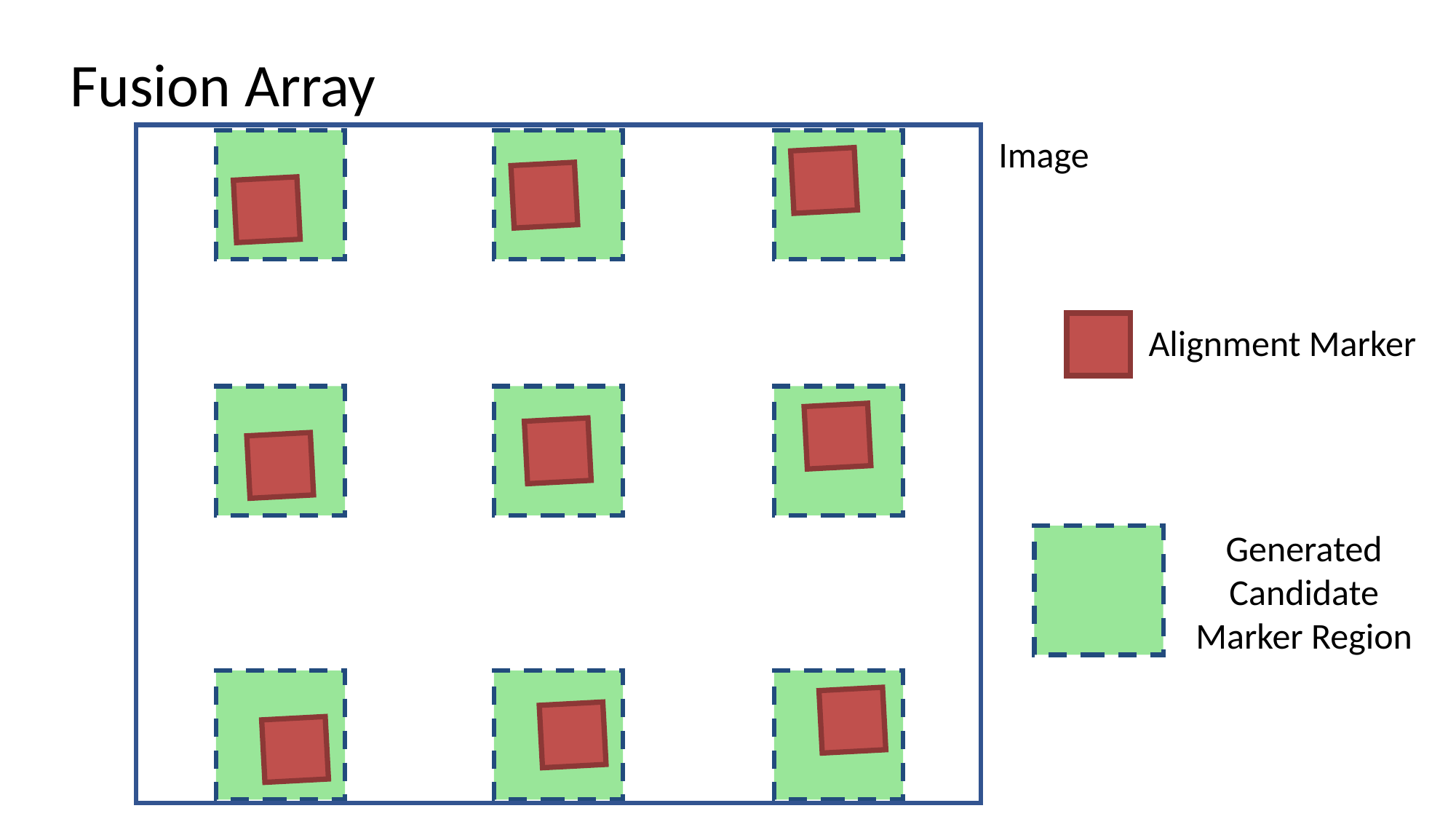

Fusion Array

Image

Alignment Marker
Generated Candidate Marker Region